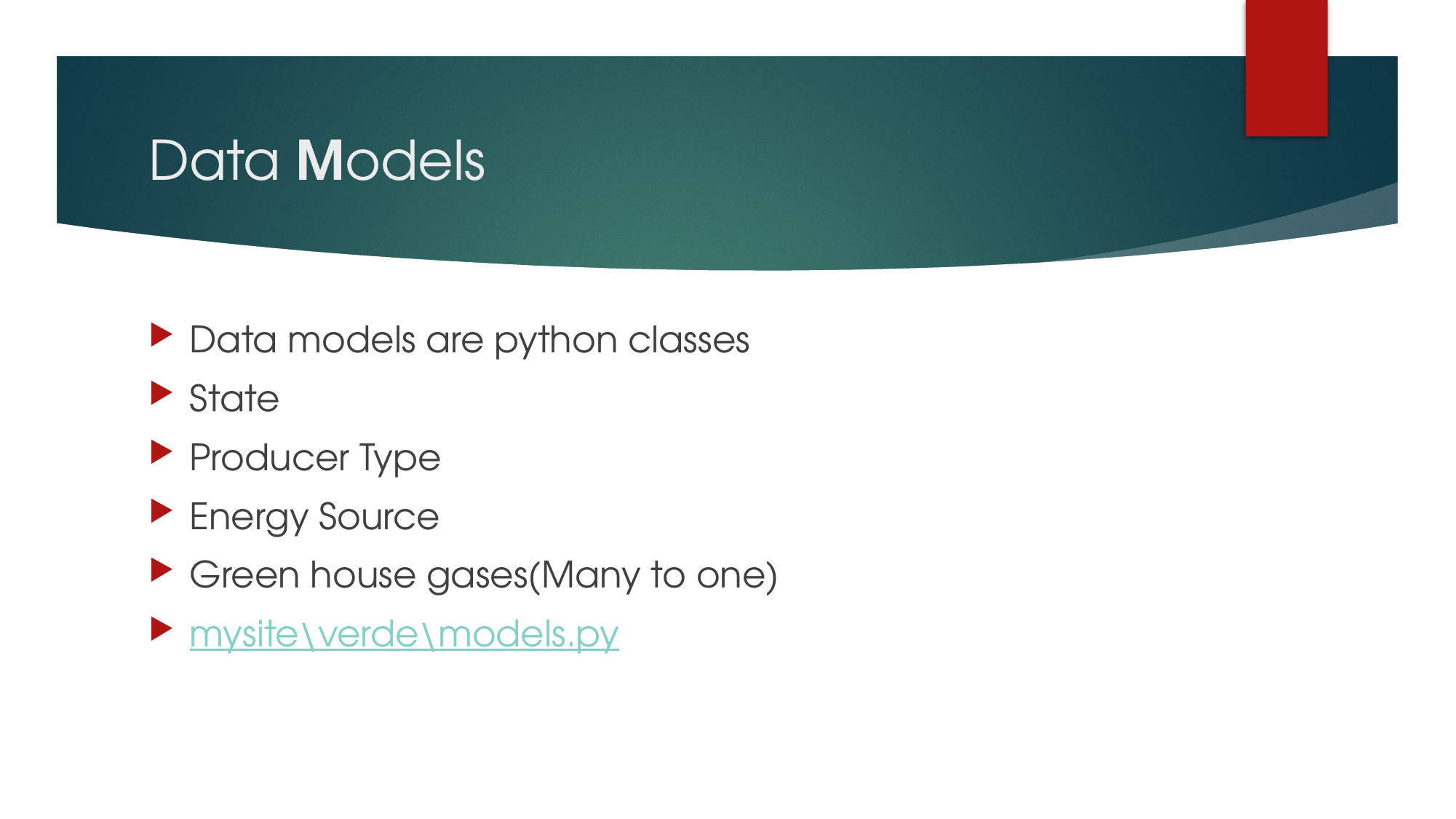

# Data Models
Data models are python classes
State
Producer Type
Energy Source
Green house gases(Many to one)
mysite\verde\models.py